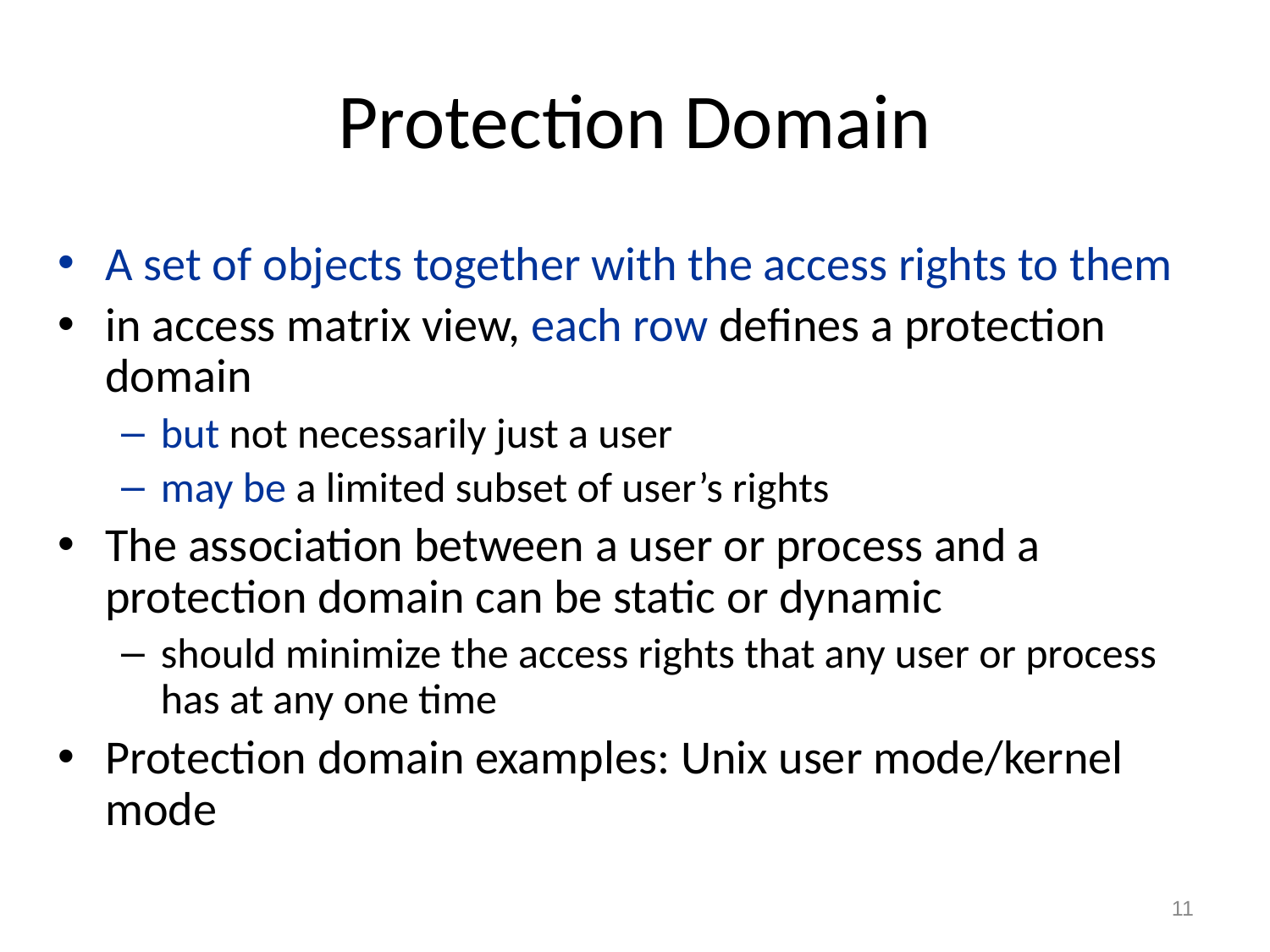

# Protection Domain
A set of objects together with the access rights to them
in access matrix view, each row defines a protection domain
but not necessarily just a user
may be a limited subset of user’s rights
The association between a user or process and a protection domain can be static or dynamic
should minimize the access rights that any user or process has at any one time
Protection domain examples: Unix user mode/kernel mode

11